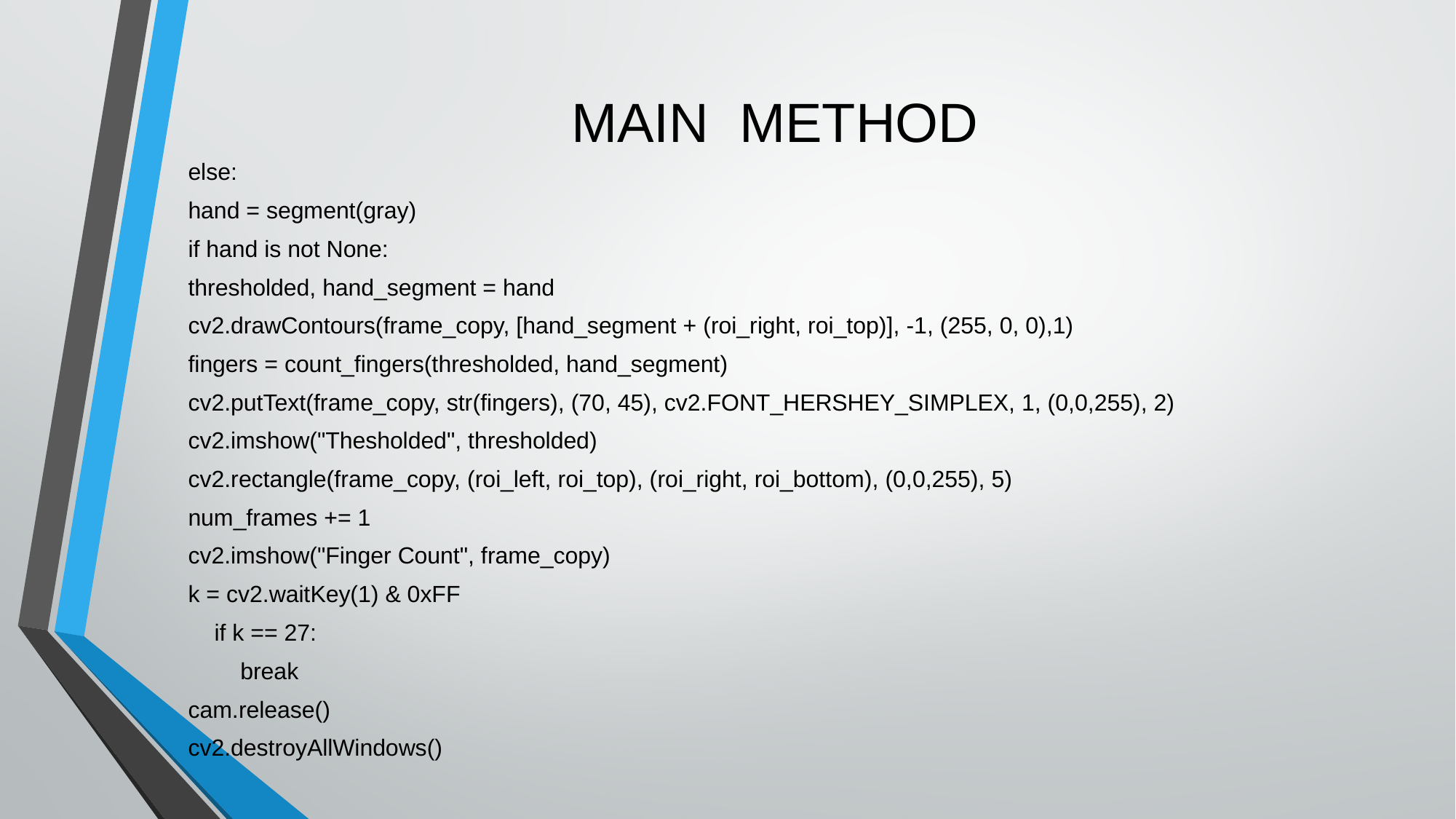

# MAIN  METHOD
else:
hand = segment(gray)
if hand is not None:
thresholded, hand_segment = hand
cv2.drawContours(frame_copy, [hand_segment + (roi_right, roi_top)], -1, (255, 0, 0),1)
fingers = count_fingers(thresholded, hand_segment)
cv2.putText(frame_copy, str(fingers), (70, 45), cv2.FONT_HERSHEY_SIMPLEX, 1, (0,0,255), 2)
cv2.imshow("Thesholded", thresholded)
cv2.rectangle(frame_copy, (roi_left, roi_top), (roi_right, roi_bottom), (0,0,255), 5)
num_frames += 1
cv2.imshow("Finger Count", frame_copy)
k = cv2.waitKey(1) & 0xFF
    if k == 27:
        break
cam.release()
cv2.destroyAllWindows()